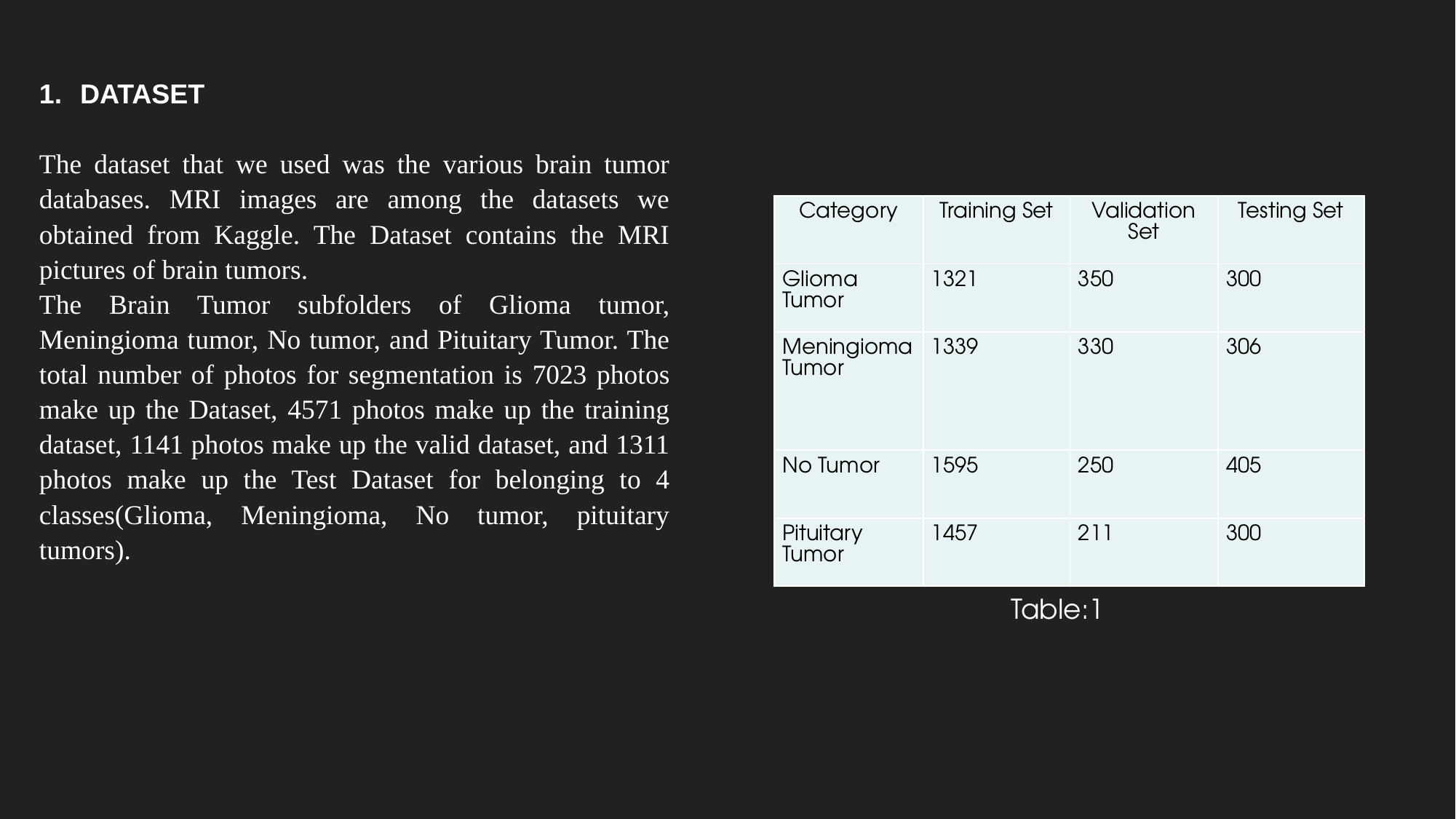

DATASET

The dataset that we used was the various brain tumor databases. MRI images are among the datasets we obtained from Kaggle. The Dataset contains the MRI pictures of brain tumors.
The Brain Tumor subfolders of Glioma tumor, Meningioma tumor, No tumor, and Pituitary Tumor. The total number of photos for segmentation is 7023 photos make up the Dataset, 4571 photos make up the training dataset, 1141 photos make up the valid dataset, and 1311 photos make up the Test Dataset for belonging to 4 classes(Glioma, Meningioma, No tumor, pituitary tumors).

| Category | Training Set | Validation Set | Testing Set |
| --- | --- | --- | --- |
| Glioma Tumor | 1321 | 350 | 300 |
| Meningioma Tumor | 1339 | 330 | 306 |
| No Tumor | 1595 | 250 | 405 |
| Pituitary Tumor | 1457 | 211 | 300 |
Table:1